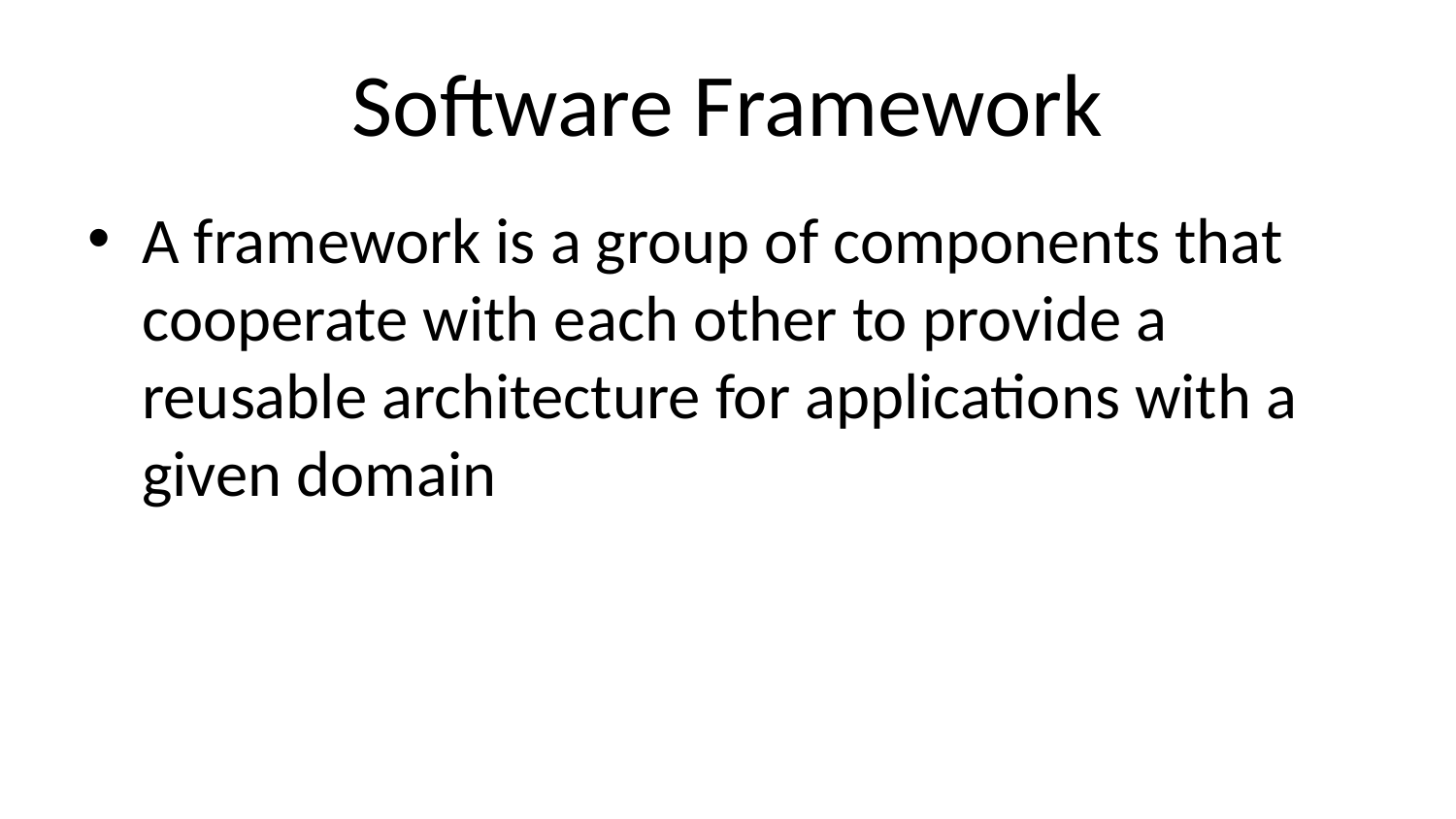

# Software Framework
A framework is a group of components that cooperate with each other to provide a reusable architecture for applications with a given domain